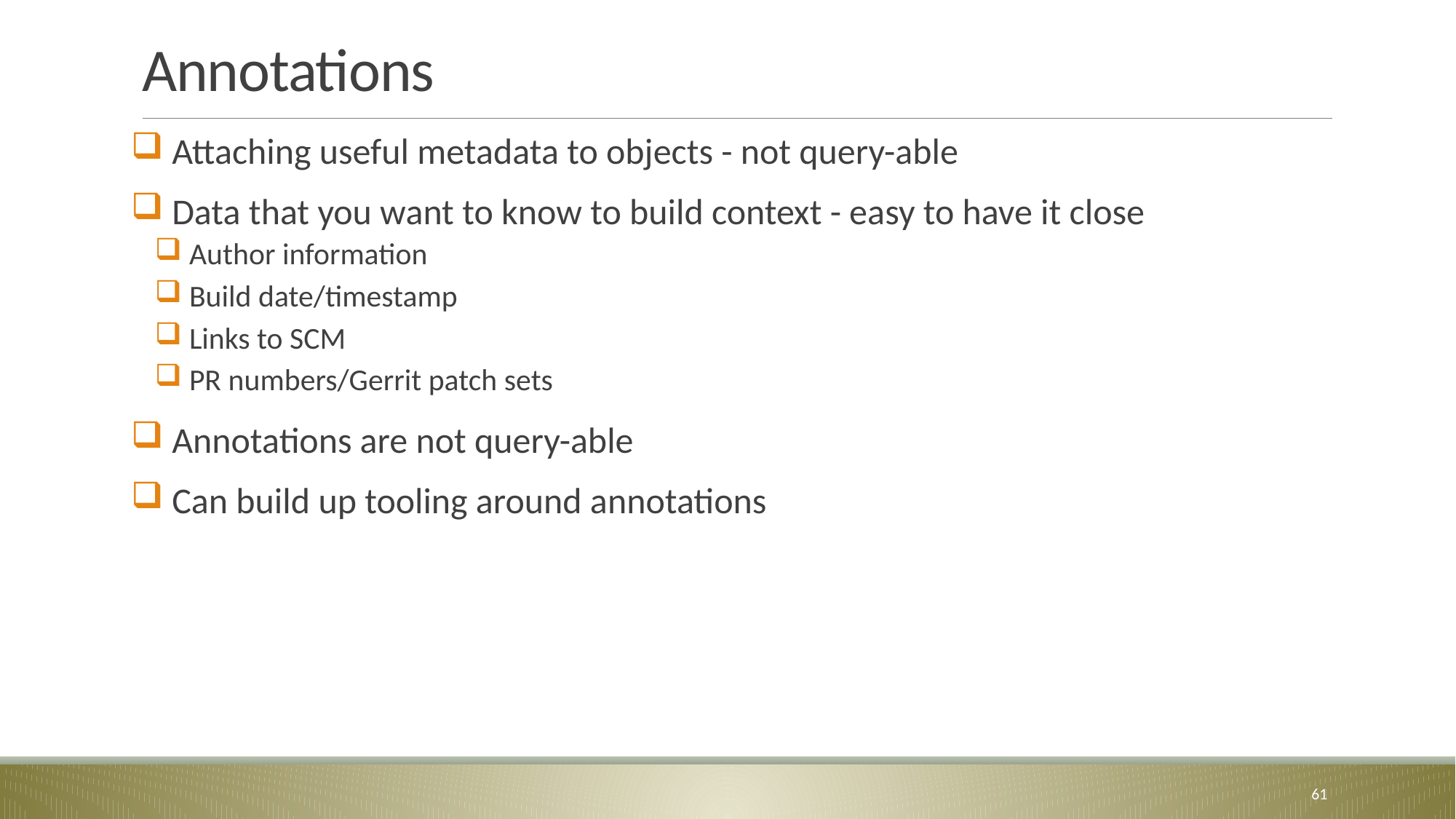

# Annotations
 Attaching useful metadata to objects - not query-able
 Data that you want to know to build context - easy to have it close
 Author information
 Build date/timestamp
 Links to SCM
 PR numbers/Gerrit patch sets
 Annotations are not query-able
 Can build up tooling around annotations

61